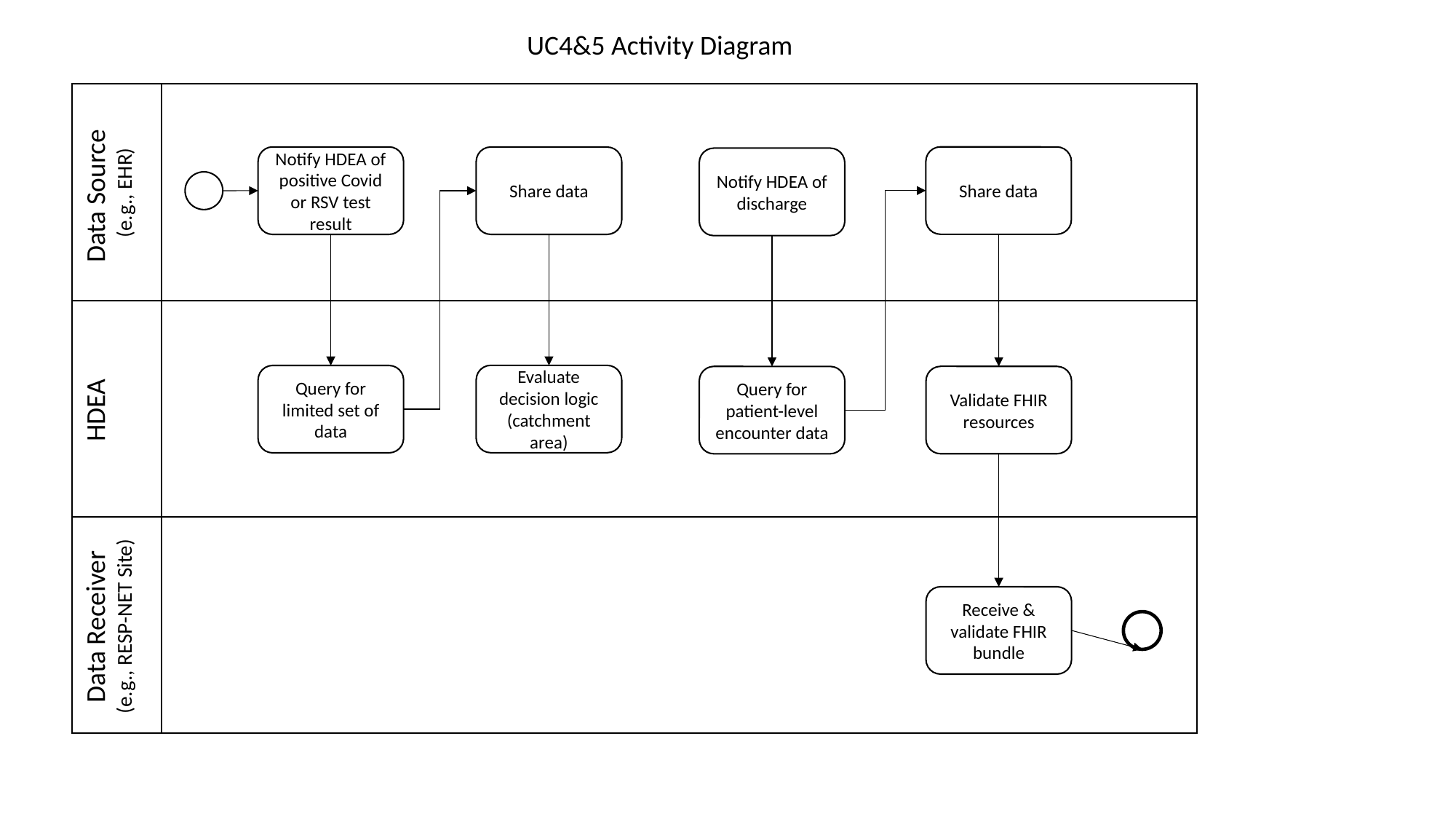

UC4&5 Activity Diagram

Data Source
(e.g., EHR)
Notify HDEA of positive Covid or RSV test result
Share data
Share data
Notify HDEA of discharge

HDEA
Evaluate decision logic (catchment area)
Query for limited set of data
Validate FHIR resources
Query for patient-level encounter data

Data Receiver (e.g., RESP-NET Site)
Receive & validate FHIR bundle